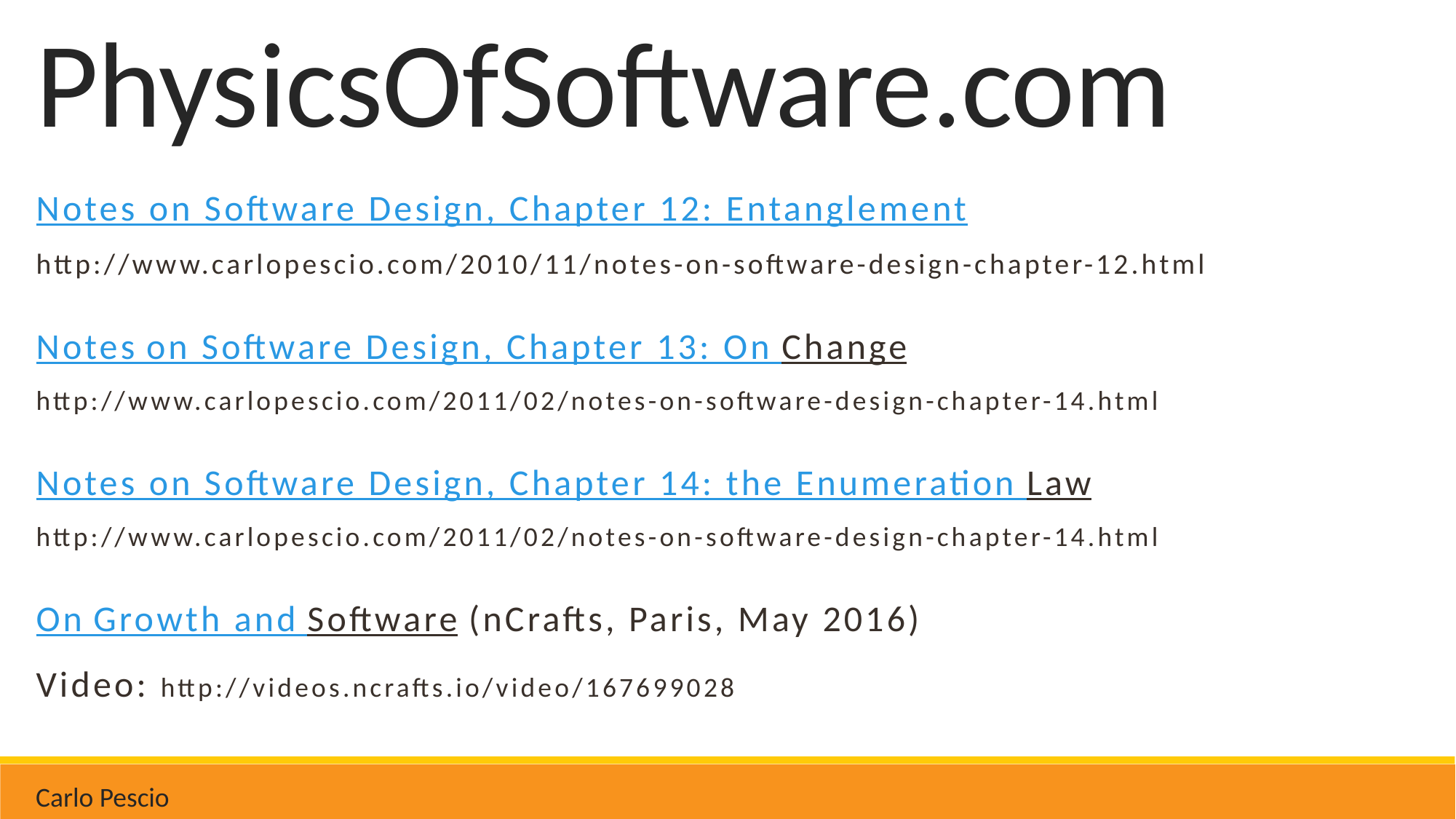

# PhysicsOfSoftware.com
Notes on Software Design, Chapter 12: Entanglement   http://www.carlopescio.com/2010/11/notes-on-software-design-chapter-12.html
Notes on Software Design, Chapter 13: On Change
http://www.carlopescio.com/2011/02/notes-on-software-design-chapter-14.html
Notes on Software Design, Chapter 14: the Enumeration Law
http://www.carlopescio.com/2011/02/notes-on-software-design-chapter-14.html
On Growth and Software (nCrafts, Paris, May 2016)
Video: http://videos.ncrafts.io/video/167699028